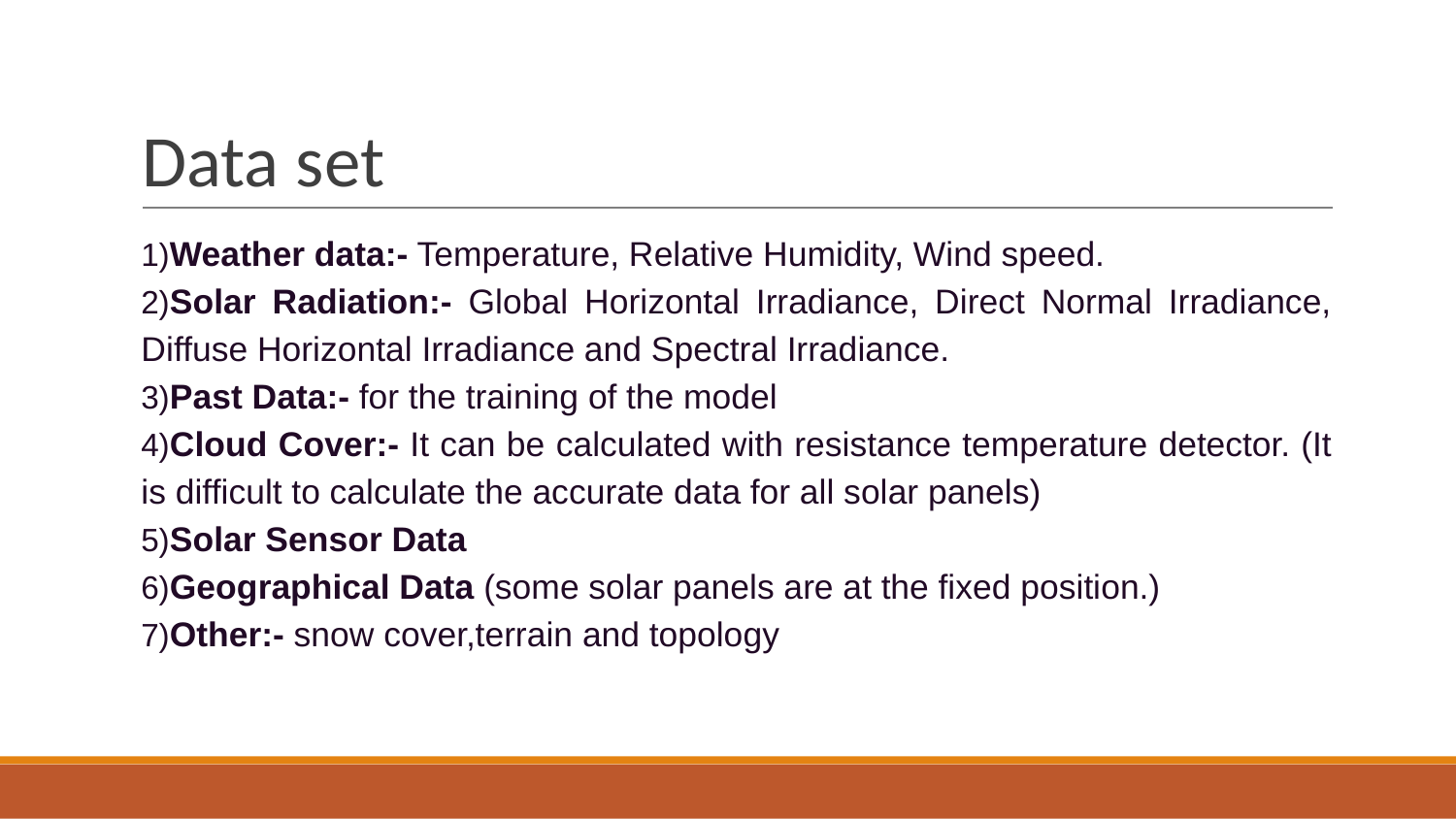

# Data set
1)Weather data:- Temperature, Relative Humidity, Wind speed.
2)Solar Radiation:- Global Horizontal Irradiance, Direct Normal Irradiance, Diffuse Horizontal Irradiance and Spectral Irradiance.
3)Past Data:- for the training of the model
4)Cloud Cover:- It can be calculated with resistance temperature detector. (It is difficult to calculate the accurate data for all solar panels)
5)Solar Sensor Data
6)Geographical Data (some solar panels are at the fixed position.)
7)Other:- snow cover,terrain and topology